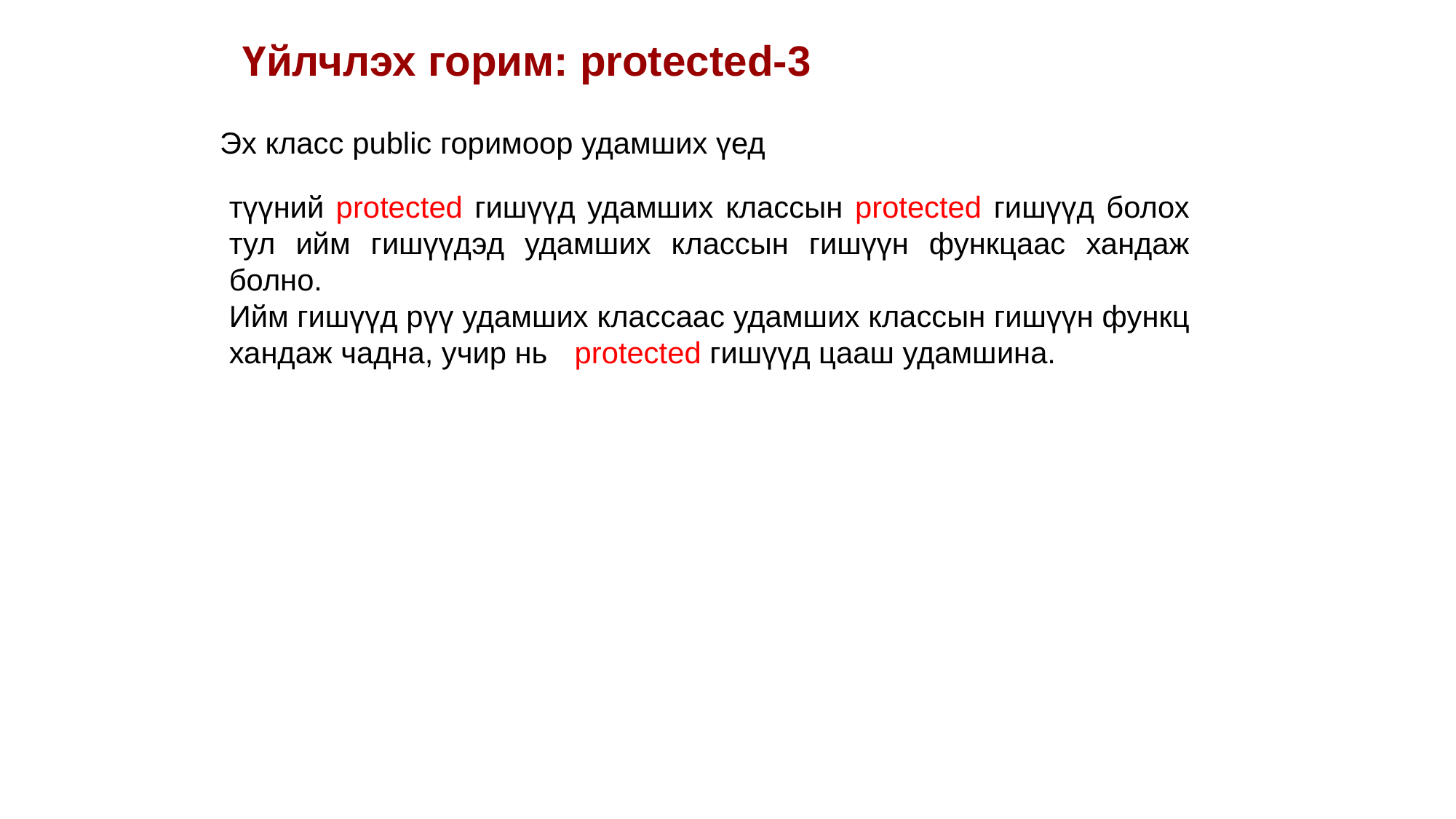

Үйлчлэх горим: protected-3
Эх класс public горимоор удамших үед
түүний рrotected гишүүд удамших классын рrotected гишүүд болох тул ийм гишүүдэд удамших классын гишүүн функцаас хандаж болно.
Ийм гишүүд рүү удамших классаас удамших классын гишүүн функц хандаж чадна, учир нь
рrotected гишүүд цааш удамшина.